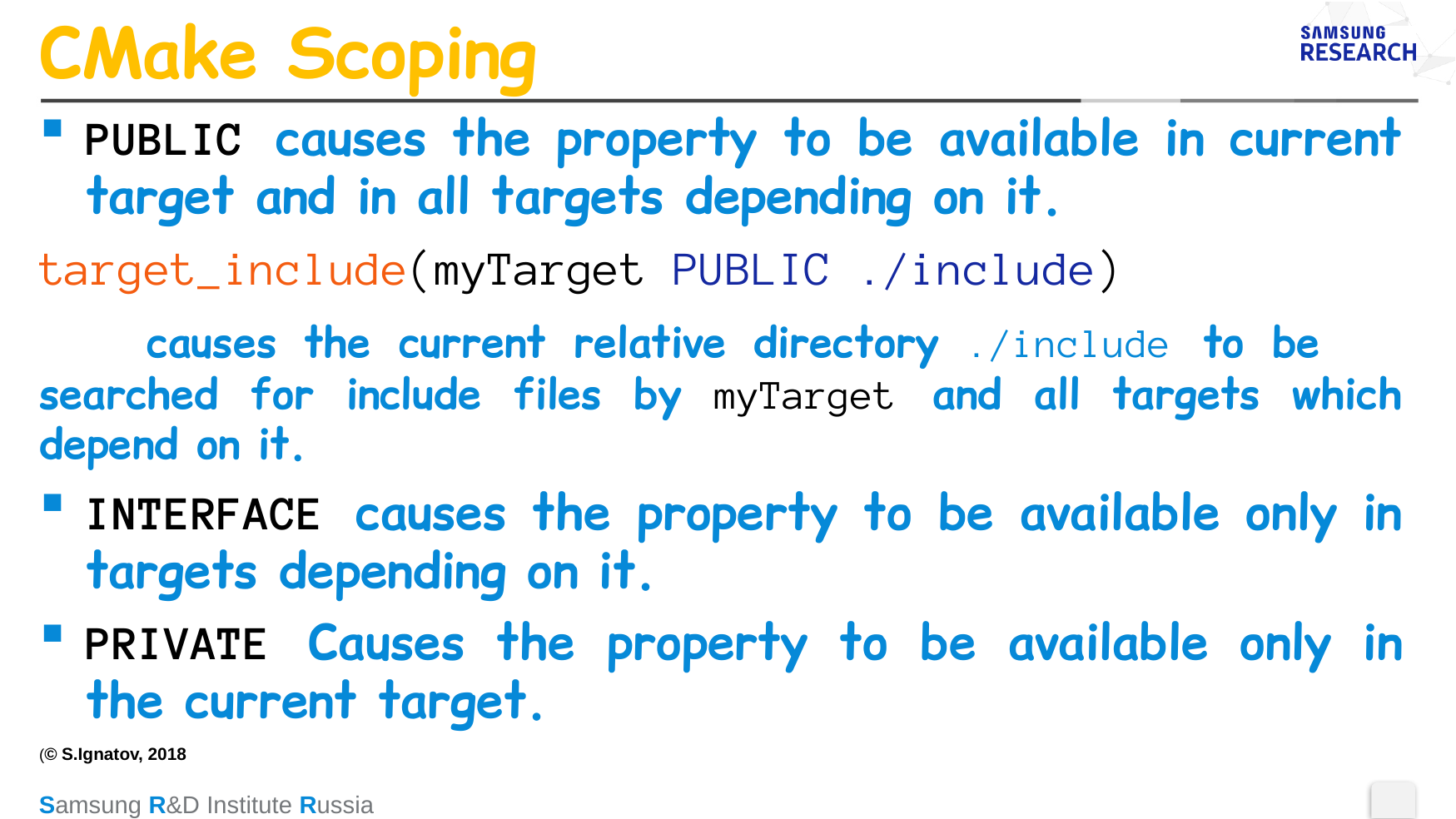

# CMake Scoping
PUBLIC causes the property to be available in current target and in all targets depending on it.
target_include(myTarget PUBLIC ./include)
   causes the current relative directory ./include to be    searched for include files by myTarget and all targets which depend on it.
INTERFACE causes the property to be available only in targets depending on it.
PRIVATE Causes the property to be available only in the current target.

(© S.Ignatov, 2018